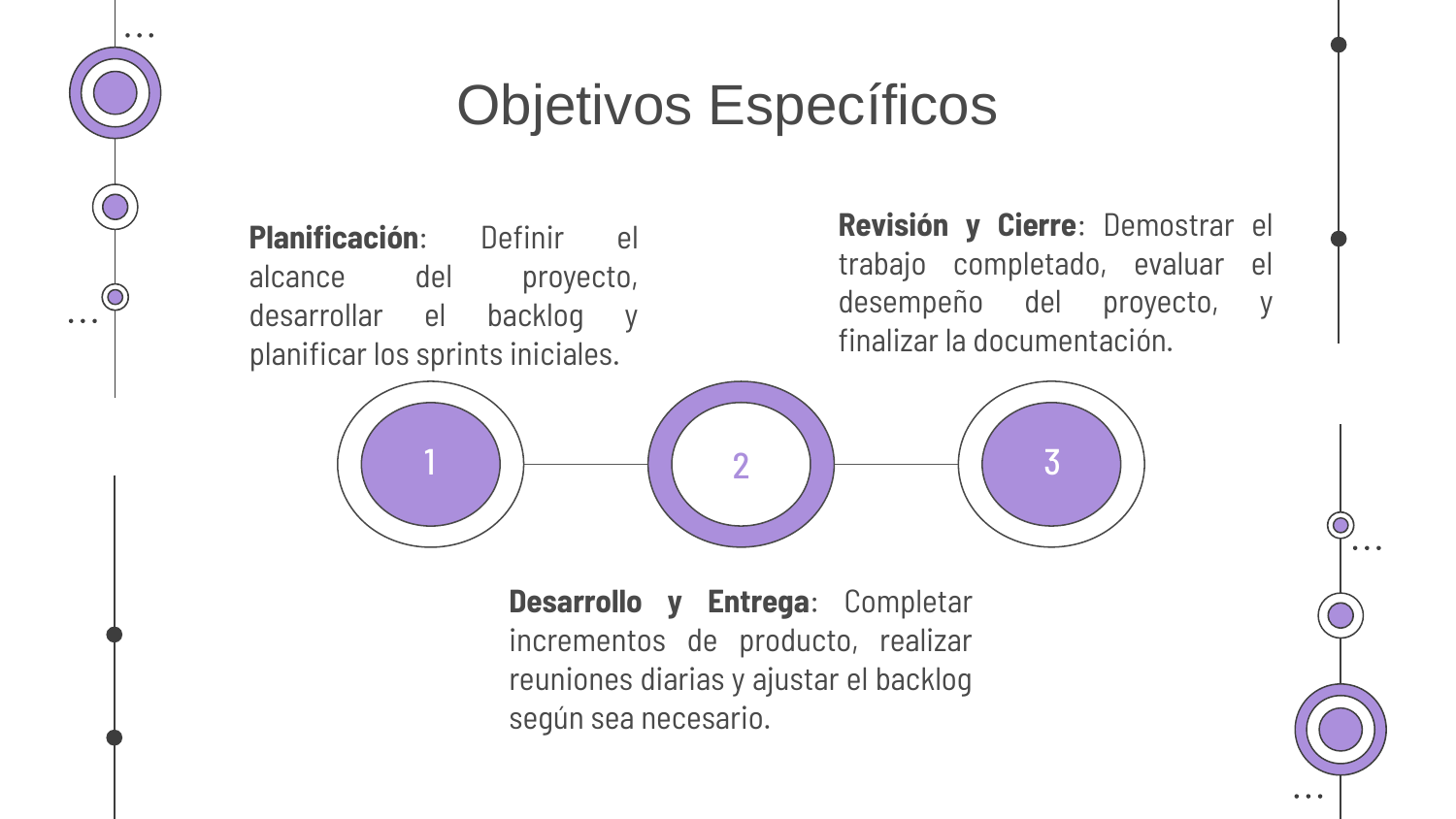

# Objetivos Específicos

Revisión y Cierre: Demostrar el trabajo completado, evaluar el desempeño del proyecto, y finalizar la documentación.
Planificación: Definir el alcance del proyecto, desarrollar el backlog y planificar los sprints iniciales.

1
3
2
Desarrollo y Entrega: Completar incrementos de producto, realizar reuniones diarias y ajustar el backlog según sea necesario.